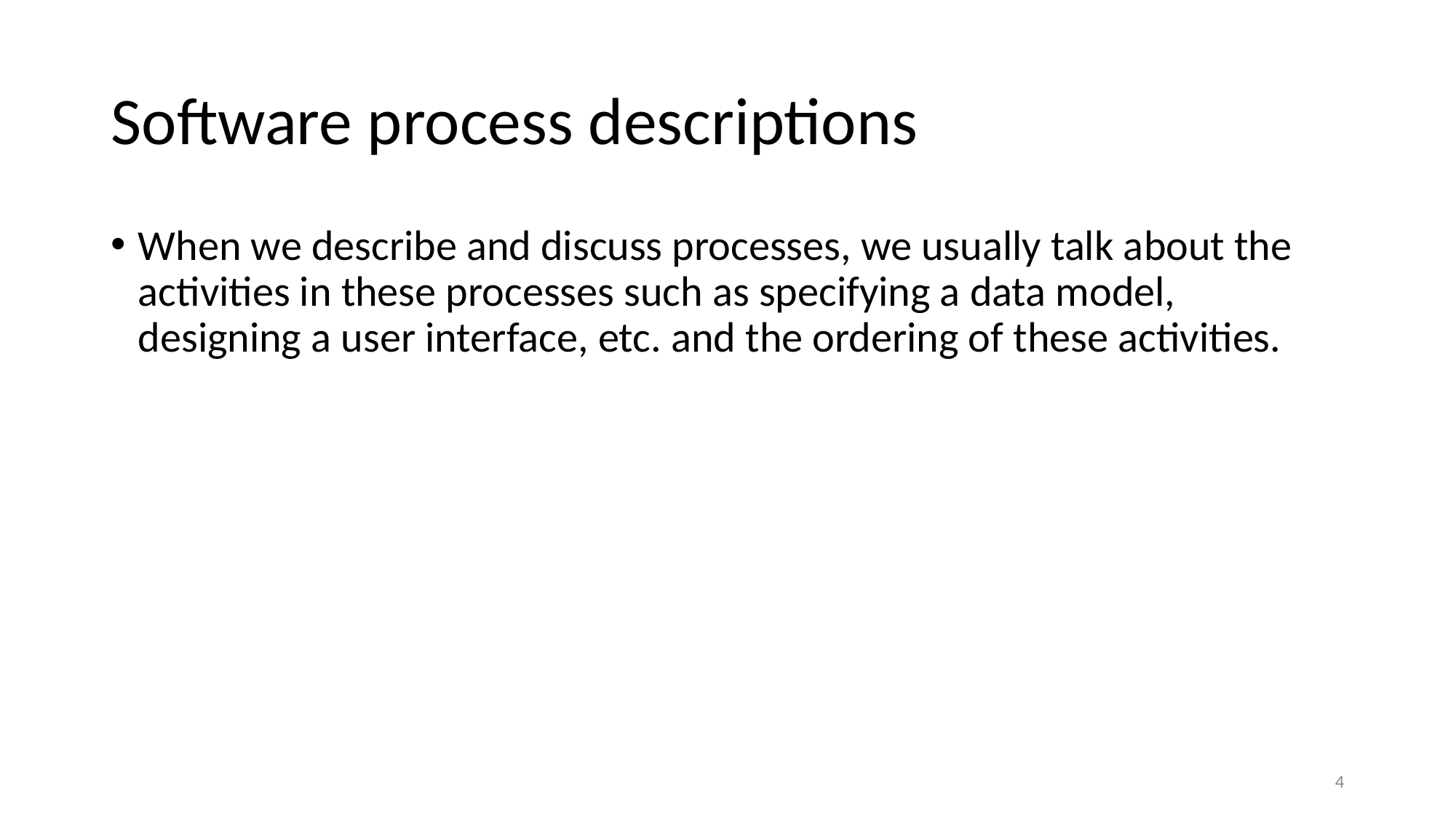

# Software process descriptions
When we describe and discuss processes, we usually talk about the activities in these processes such as specifying a data model, designing a user interface, etc. and the ordering of these activities.
4